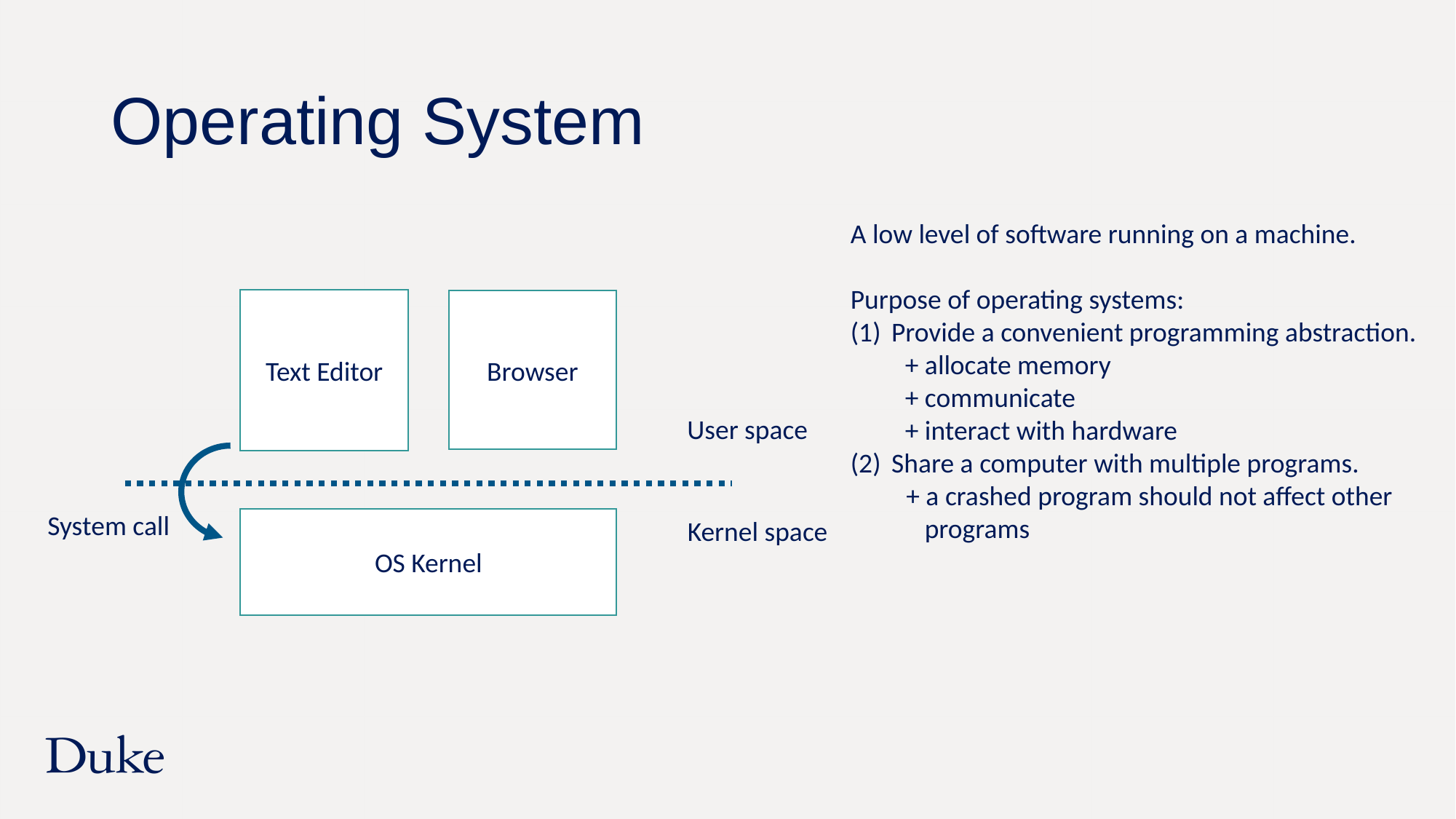

# Operating System
A low level of software running on a machine.

Purpose of operating systems:
Provide a convenient programming abstraction.
+ allocate memory
+ communicate
+ interact with hardware
Share a computer with multiple programs.
         + a crashed program should not affect other
            programs
Text Editor
Browser
User space

System call
OS Kernel
Kernel space